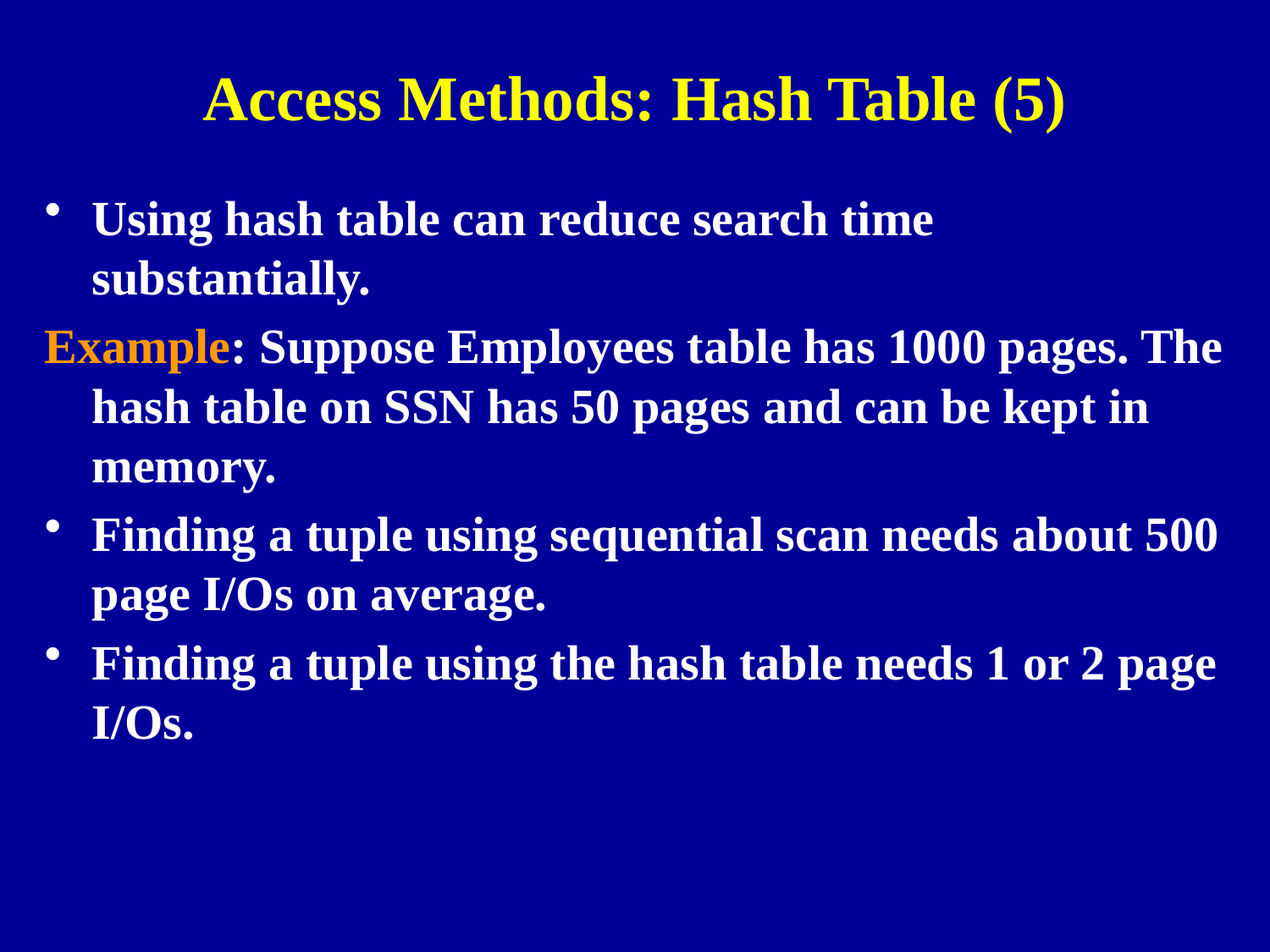

# Access Methods: Hash Table (5)
Using hash table can reduce search time substantially.
Example: Suppose Employees table has 1000 pages. The hash table on SSN has 50 pages and can be kept in memory.
Finding a tuple using sequential scan needs about 500 page I/Os on average.
Finding a tuple using the hash table needs 1 or 2 page I/Os.